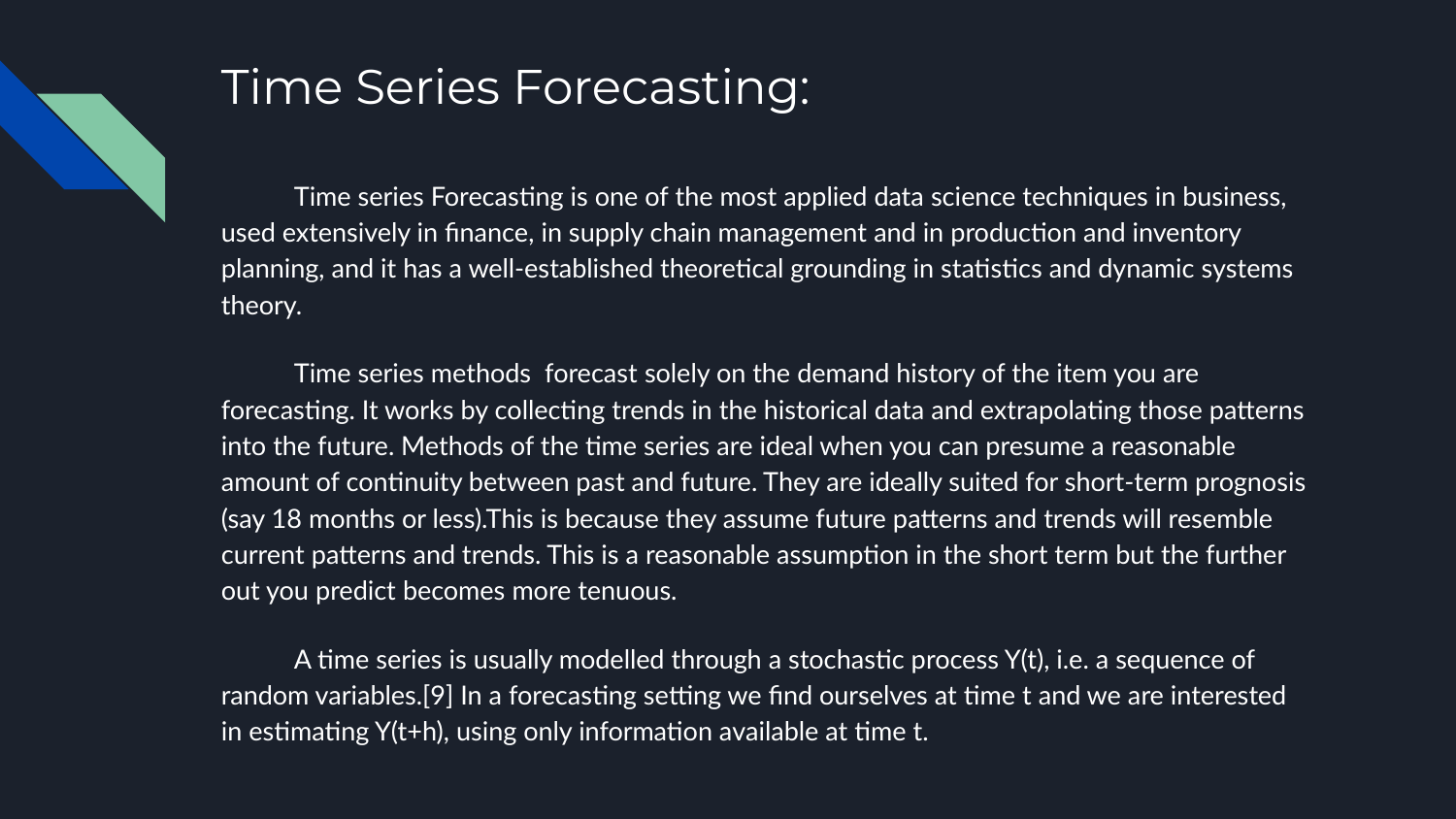

# Time Series Forecasting:
Time series Forecasting is one of the most applied data science techniques in business, used extensively in finance, in supply chain management and in production and inventory planning, and it has a well-established theoretical grounding in statistics and dynamic systems theory.
Time series methods  forecast solely on the demand history of the item you are forecasting. It works by collecting trends in the historical data and extrapolating those patterns into the future. Methods of the time series are ideal when you can presume a reasonable amount of continuity between past and future. They are ideally suited for short-term prognosis (say 18 months or less).This is because they assume future patterns and trends will resemble current patterns and trends. This is a reasonable assumption in the short term but the further out you predict becomes more tenuous.
A time series is usually modelled through a stochastic process Y(t), i.e. a sequence of random variables.[9] In a forecasting setting we find ourselves at time t and we are interested in estimating Y(t+h), using only information available at time t.